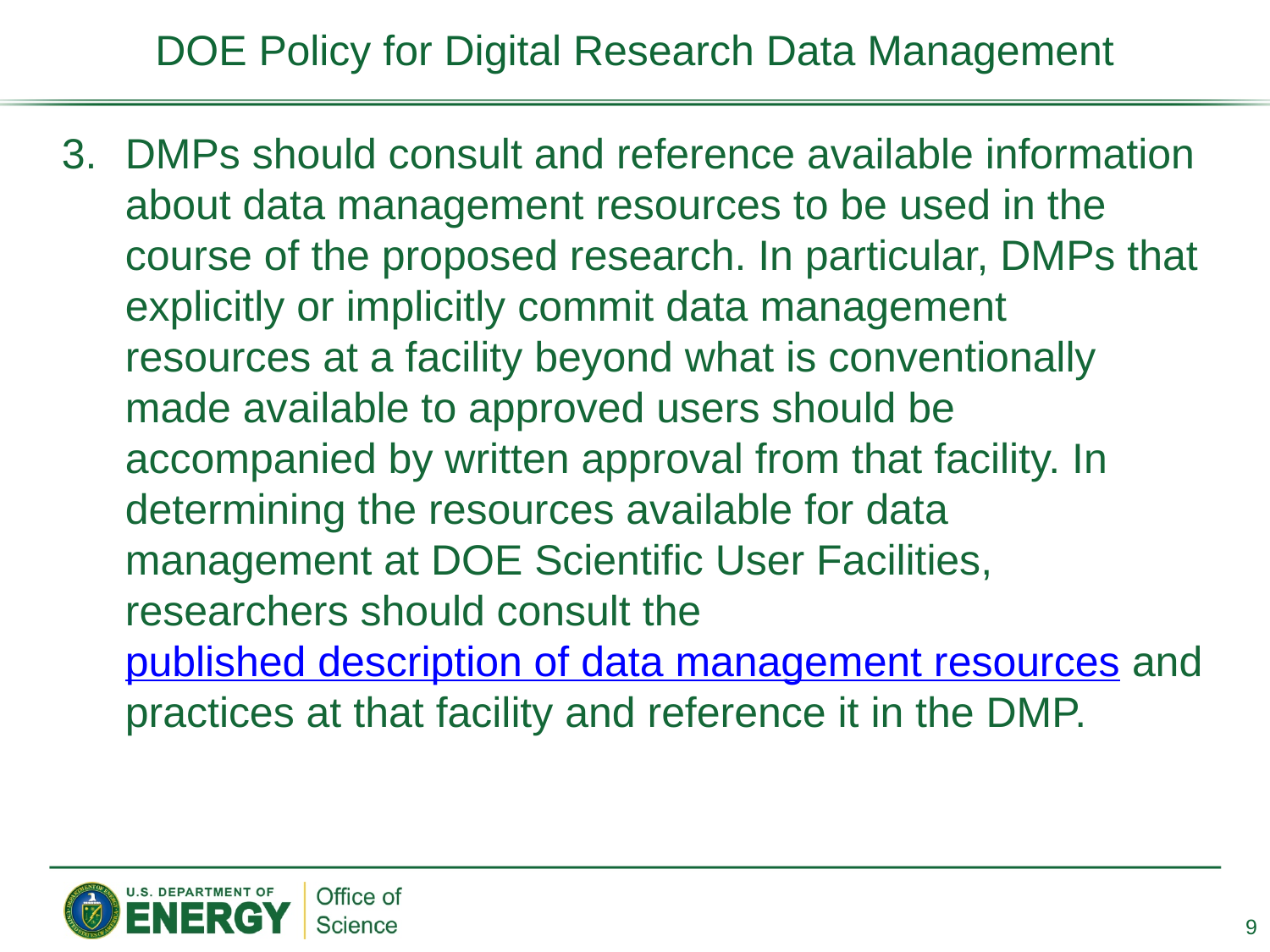

# DOE Policy for Digital Research Data Management
DMPs should consult and reference available information about data management resources to be used in the course of the proposed research. In particular, DMPs that explicitly or implicitly commit data management resources at a facility beyond what is conventionally made available to approved users should be accompanied by written approval from that facility. In determining the resources available for data management at DOE Scientific User Facilities, researchers should consult the published description of data management resources and practices at that facility and reference it in the DMP.
9